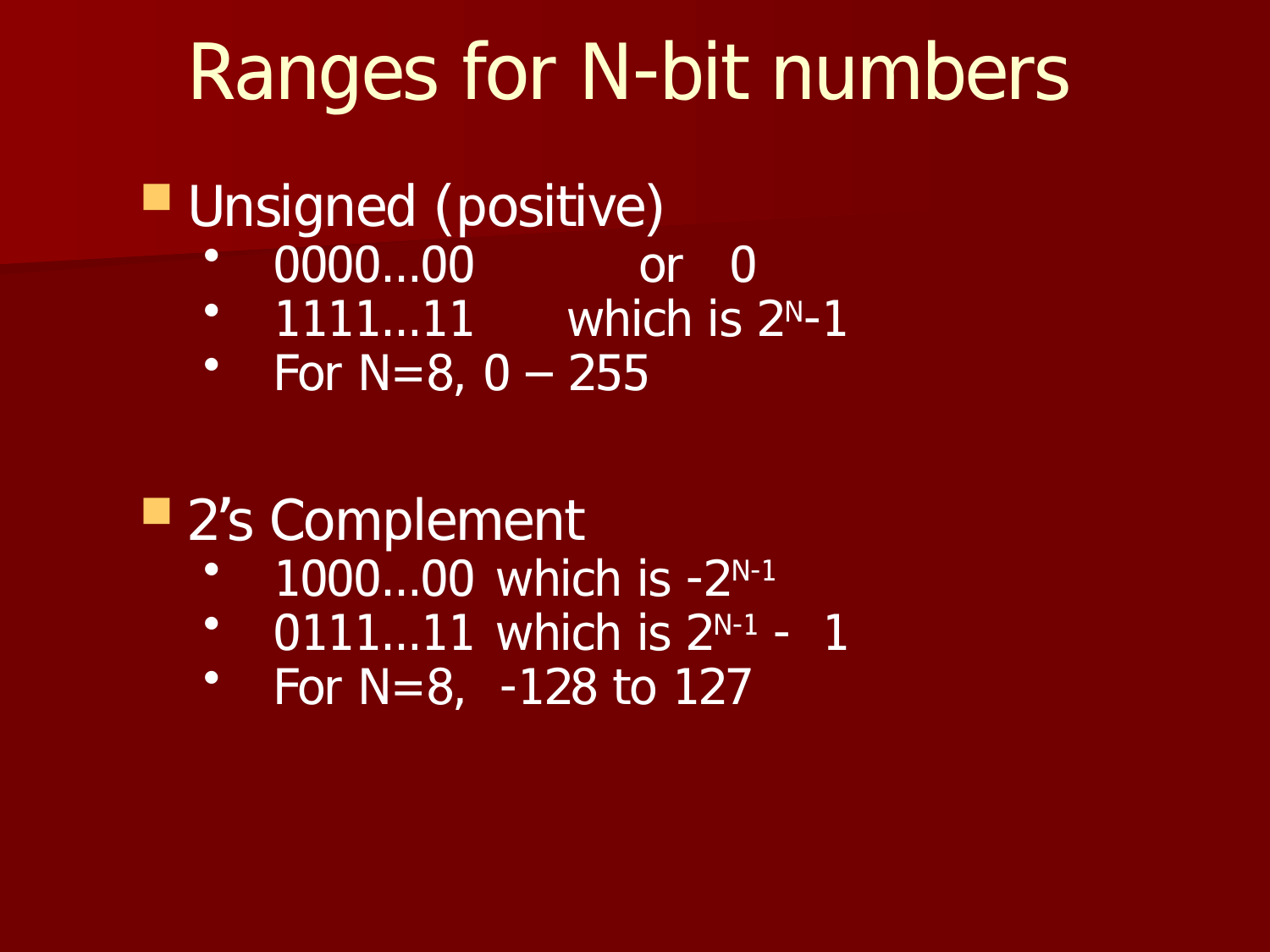

# Ranges for N-bit numbers
Unsigned (positive)
  0000…00   	 or   0
  1111…11      which is 2N-1
  For N=8, 0 – 255
2’s Complement
  1000…00 	which is -2N-1
  0111…11	which is 2N-1 -  1
  For N=8,  -128 to 127